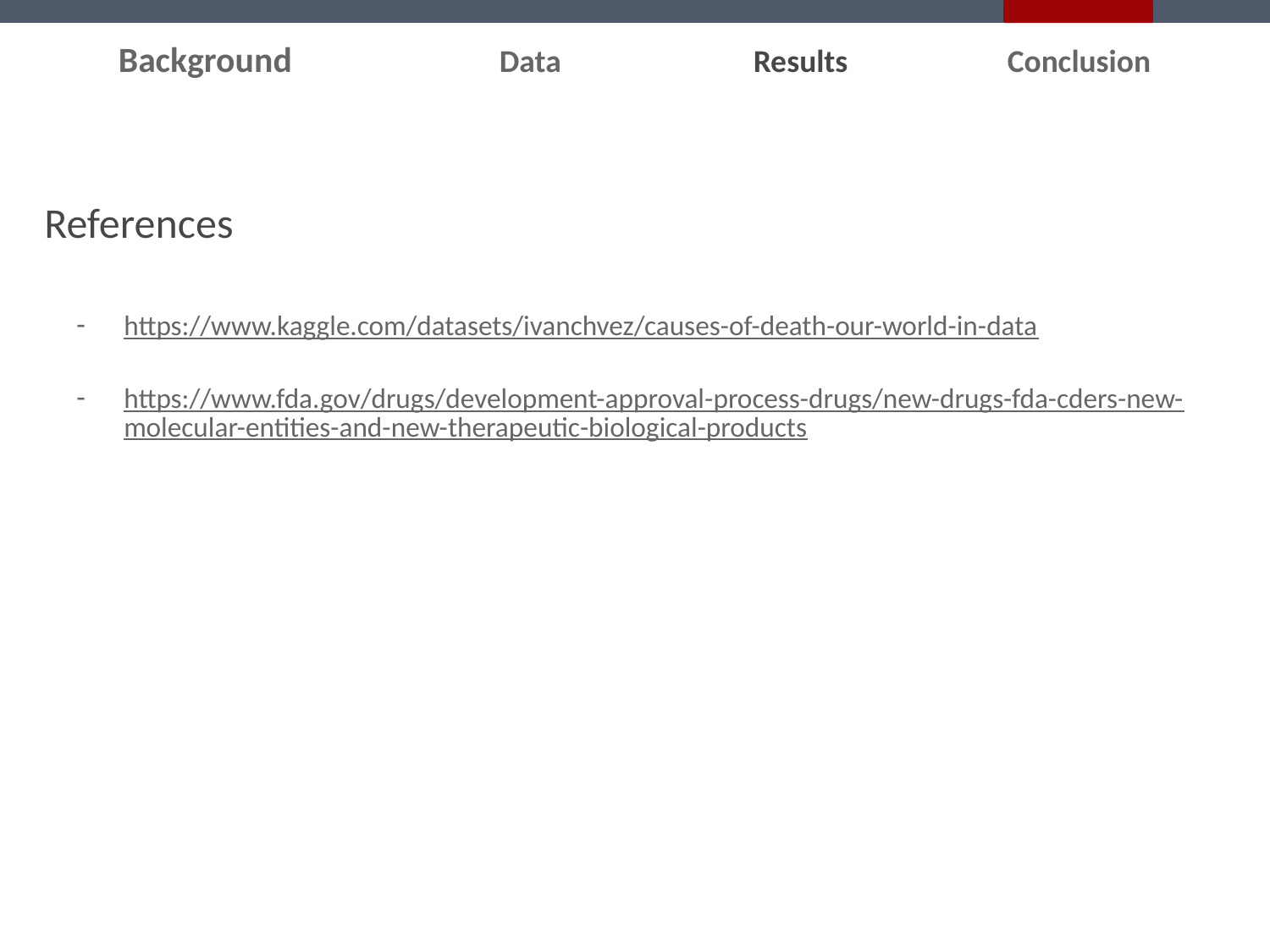

Background		Data		Results		Conclusion
References

https://www.kaggle.com/datasets/ivanchvez/causes-of-death-our-world-in-data
https://www.fda.gov/drugs/development-approval-process-drugs/new-drugs-fda-cders-new-molecular-entities-and-new-therapeutic-biological-products